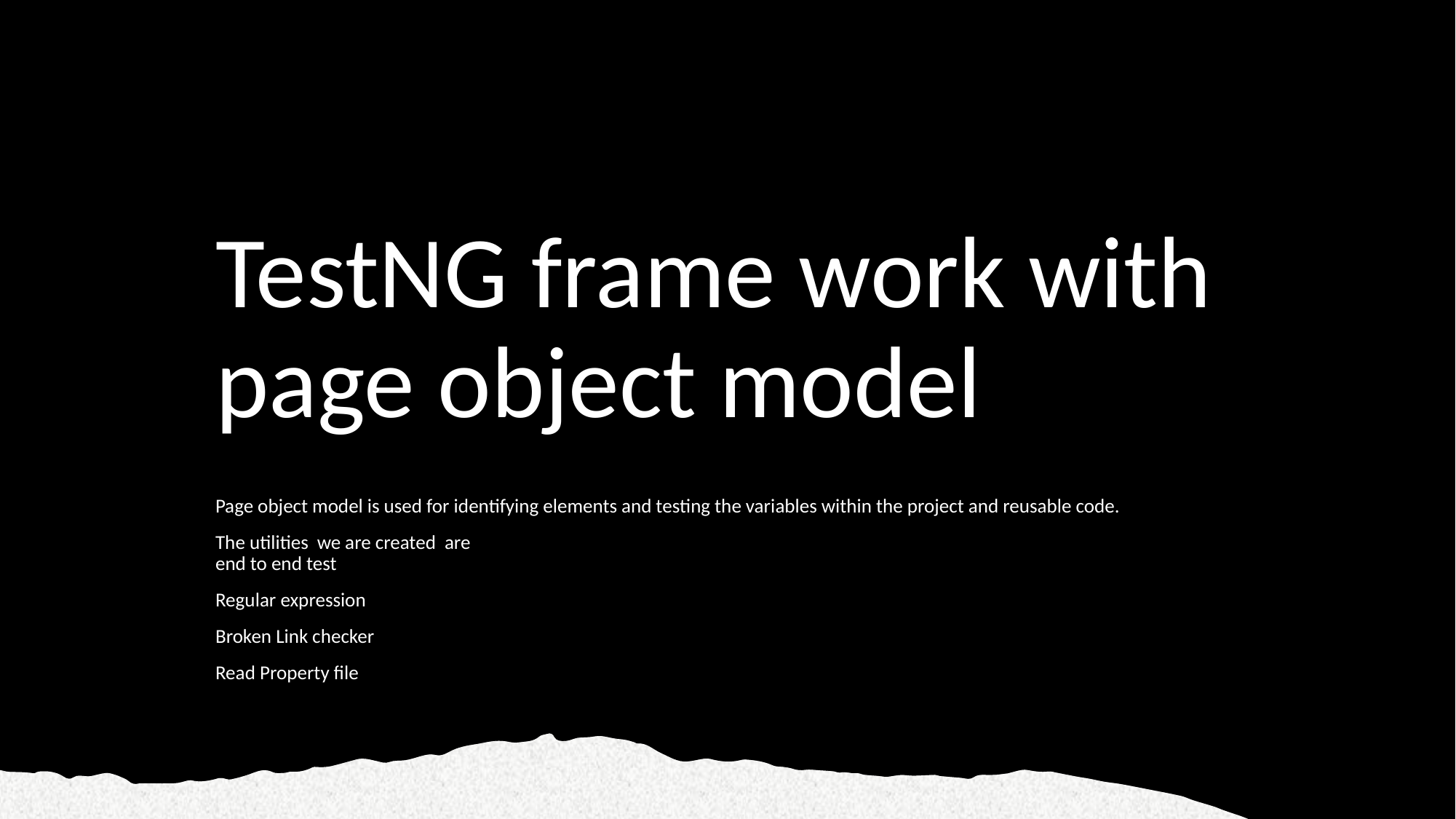

# TestNG frame work with page object model
Page object model is used for identifying elements and testing the variables within the project and reusable code.
The utilities  we are created  are
end to end test
Regular expression
Broken Link checker
Read Property file